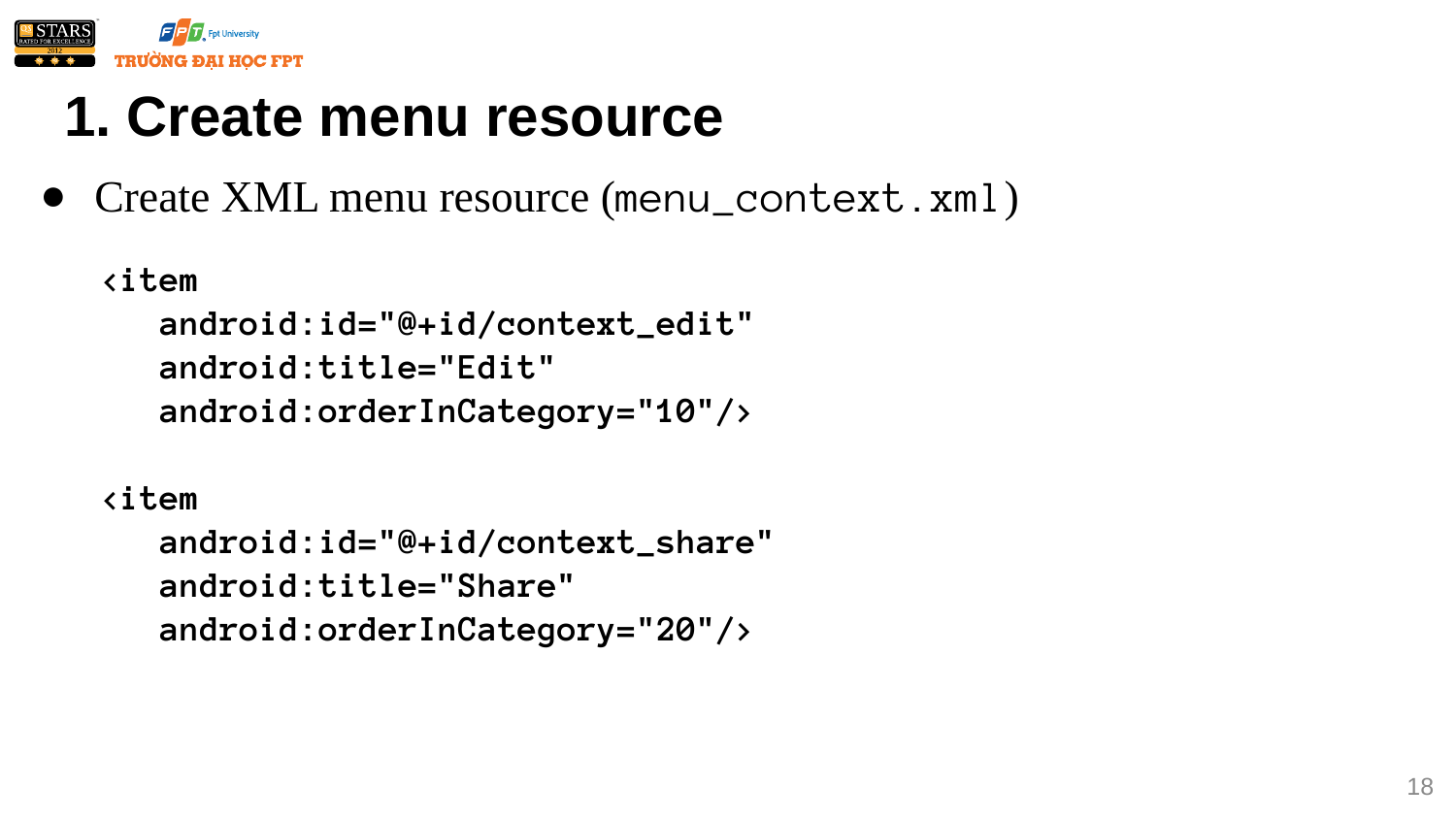

# 1. Create menu resource
Create XML menu resource (menu_context.xml)

<item
   android:id="@+id/context_edit"
   android:title="Edit"
   android:orderInCategory="10"/>

<item
   android:id="@+id/context_share"
   android:title="Share"
   android:orderInCategory="20"/>

18